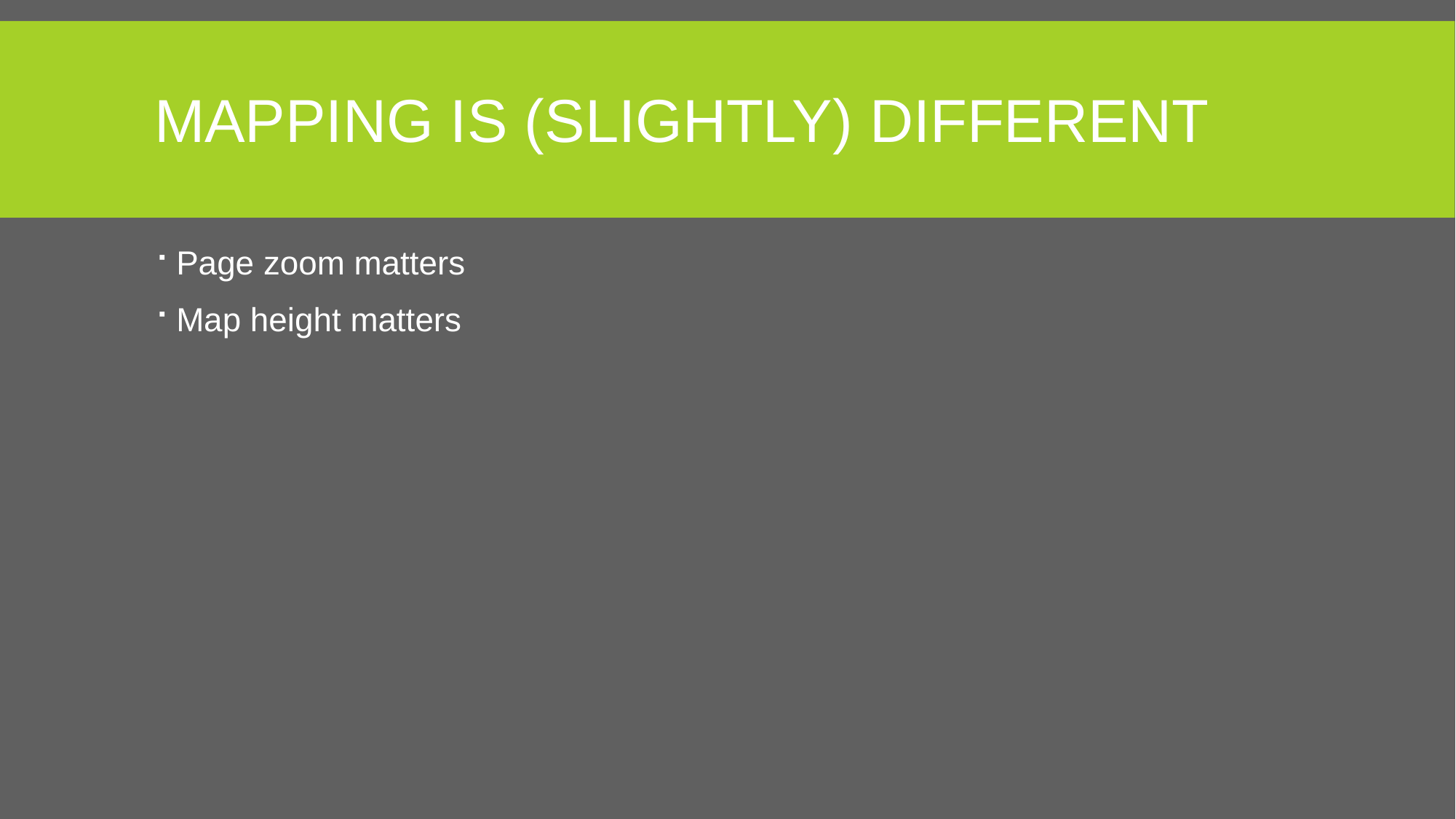

# Mapping is (slightly) different
Page zoom matters
Map height matters